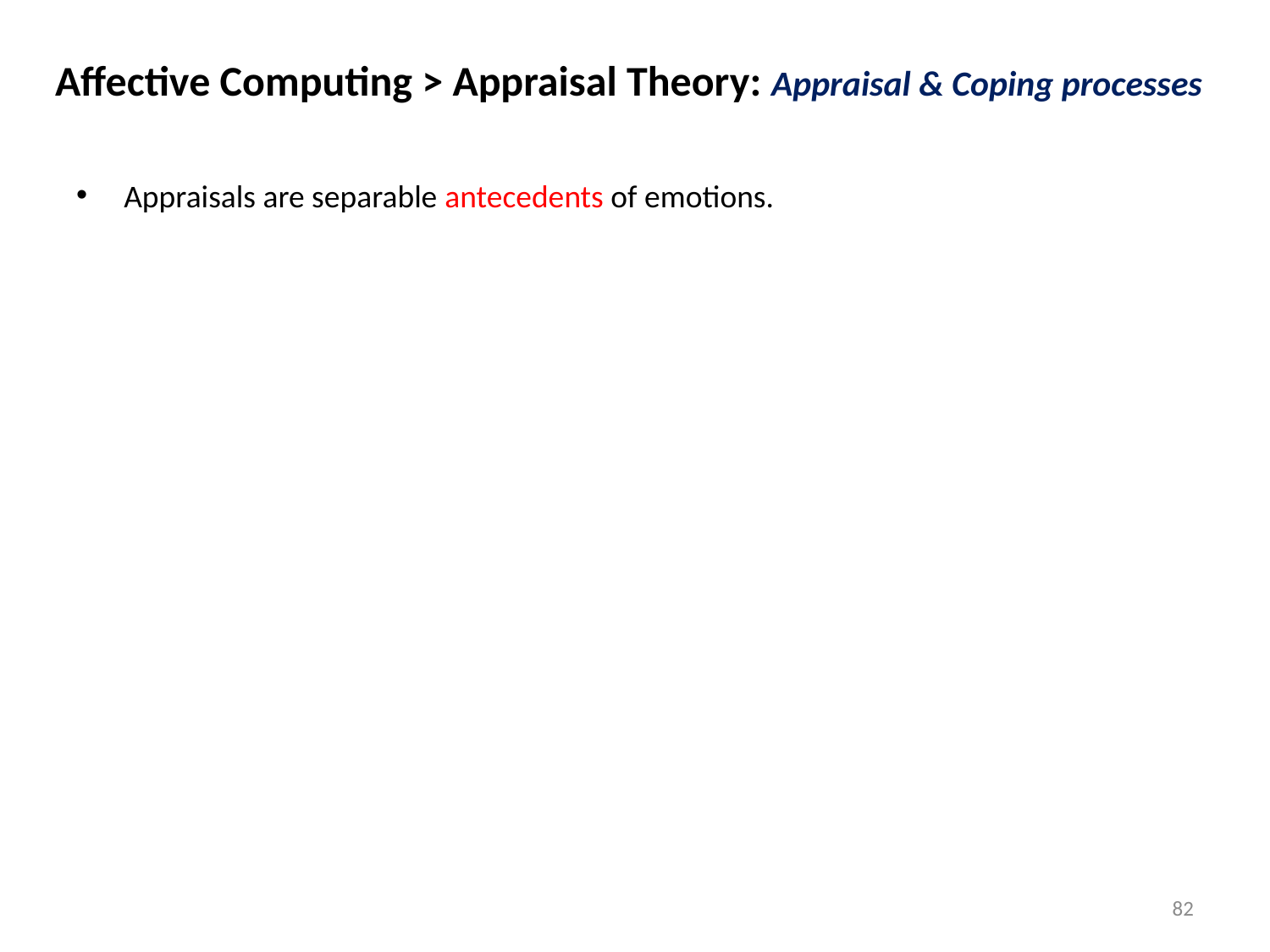

Affective Computing > Appraisal Theory: Appraisal & Coping processes
Appraisals are separable antecedents of emotions.
82